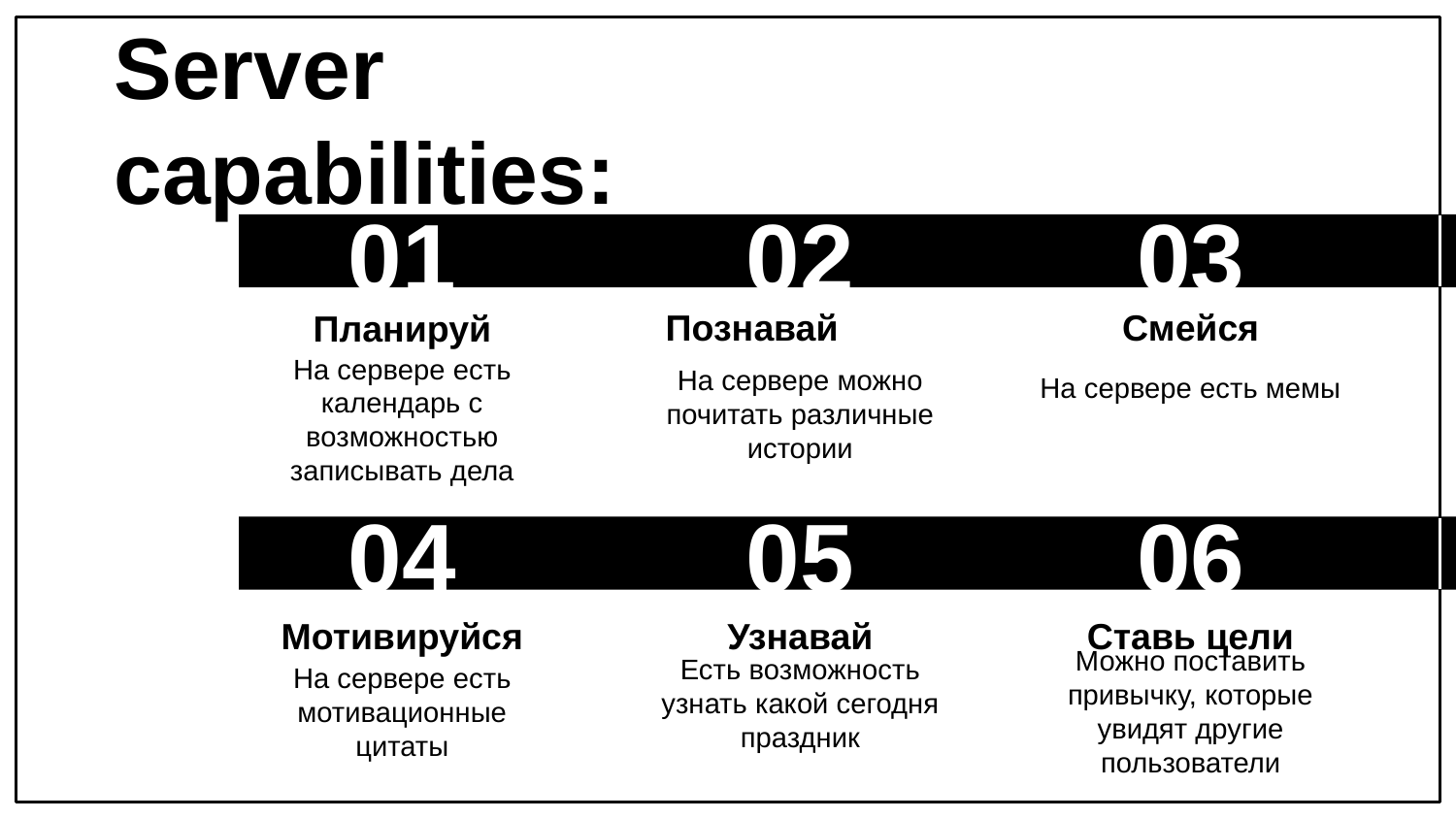

# Server capabilities:

01
02
03
Смейся
Познавай
Планируй
На сервере есть мемы
На сервере можно почитать различные истории
На сервере есть календарь с возможностью записывать дела
04
05
06

Мотивируйся
Узнавай
Ставь цели
Есть возможность узнать какой сегодня праздник
На сервере есть мотивационные цитаты
Можно поставить привычку, которые увидят другие пользователи